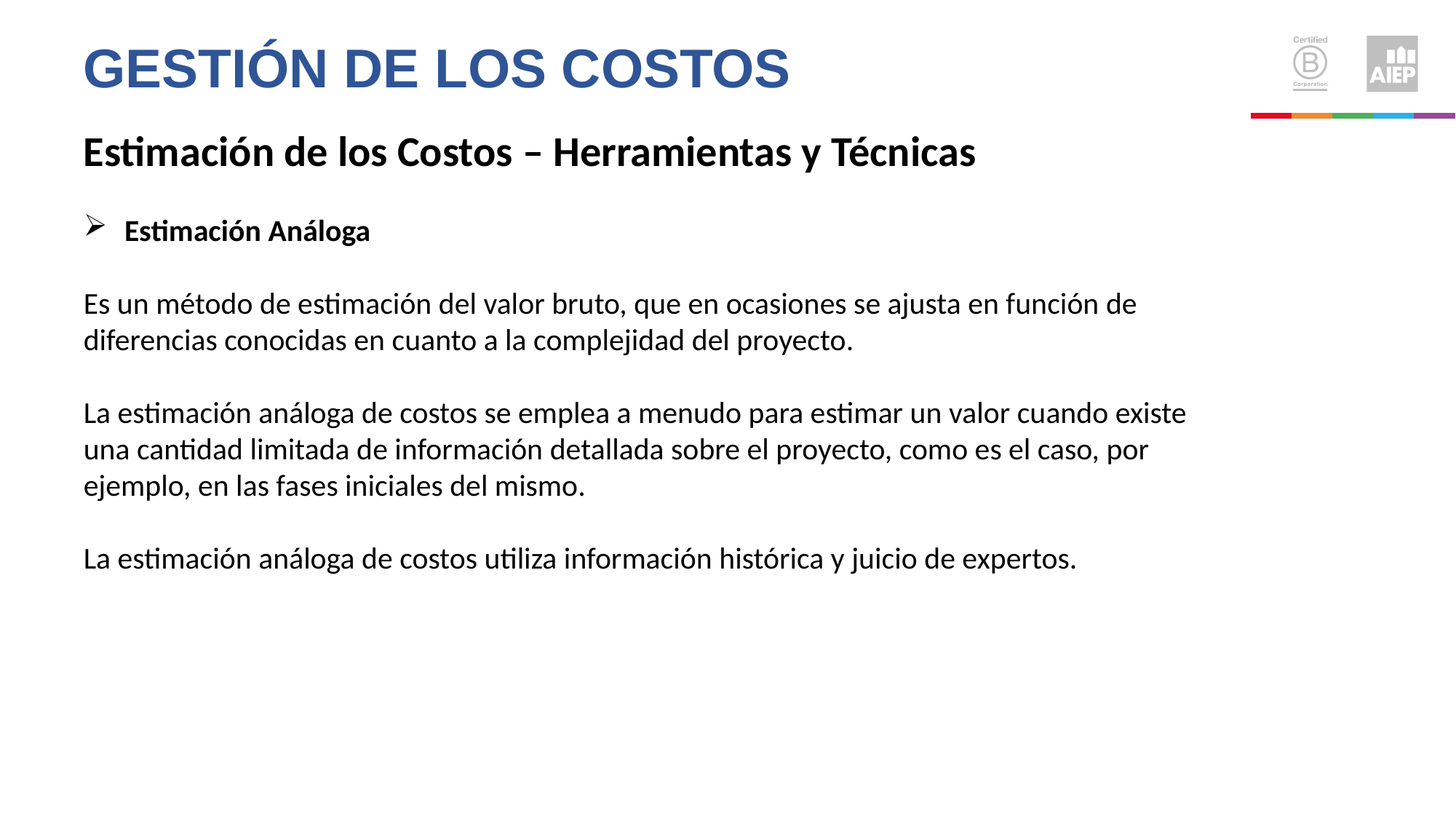

Gestión de los costos
Estimación de los Costos – Herramientas y Técnicas

Estimación Análoga

Es un método de estimación del valor bruto, que en ocasiones se ajusta en función de diferencias conocidas en cuanto a la complejidad del proyecto.

La estimación análoga de costos se emplea a menudo para estimar un valor cuando existe una cantidad limitada de información detallada sobre el proyecto, como es el caso, por ejemplo, en las fases iniciales del mismo.

La estimación análoga de costos utiliza información histórica y juicio de expertos.